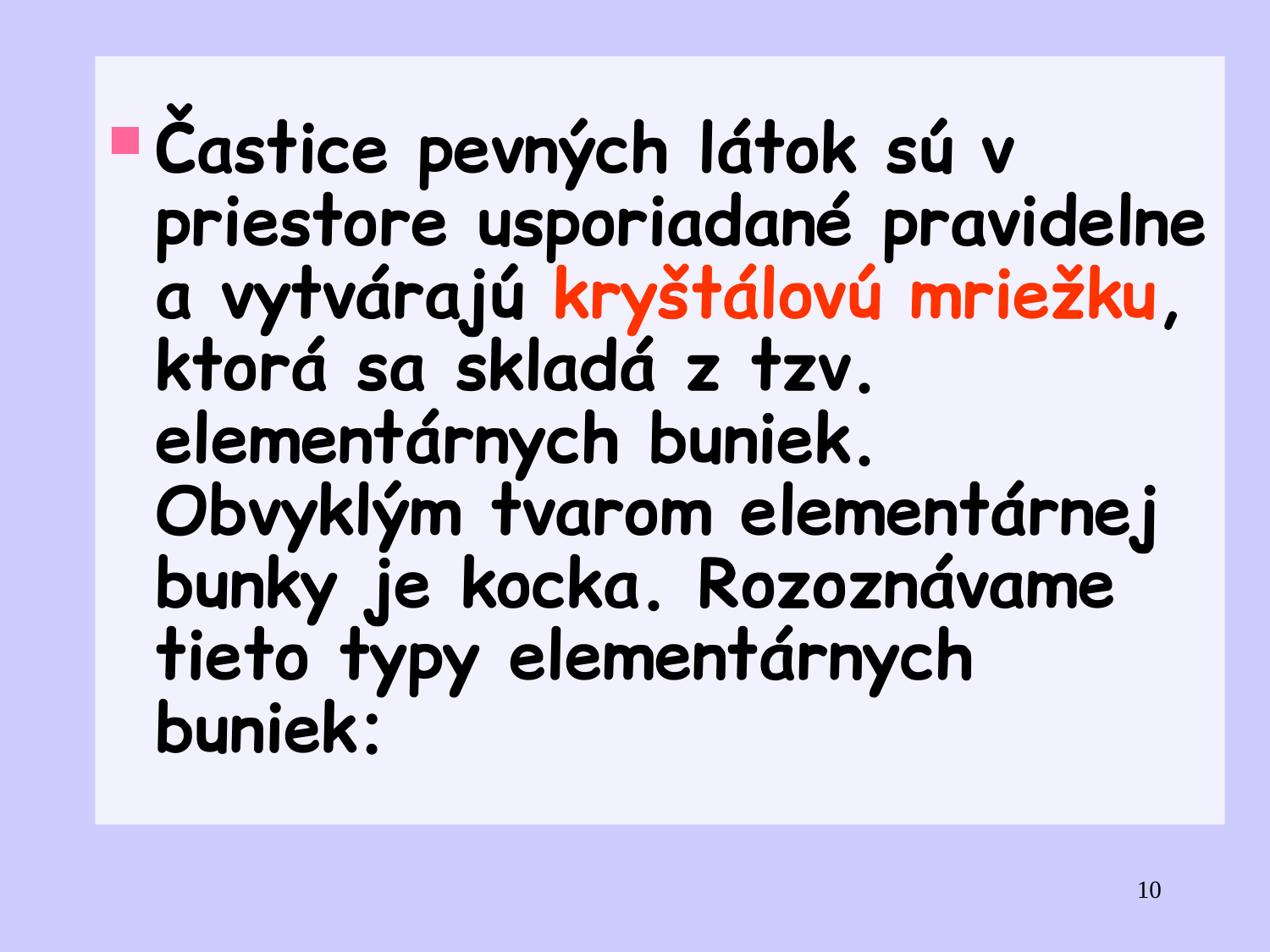

# Častice pevných látok sú v  priestore usporiadané pravidelne a vytvárajú kryštálovú mriežku, ktorá sa skladá z tzv. elementárnych buniek. Obvyklým tvarom elementárnej bunky je kocka. Rozoznávame tieto typy elementárnych buniek:
10